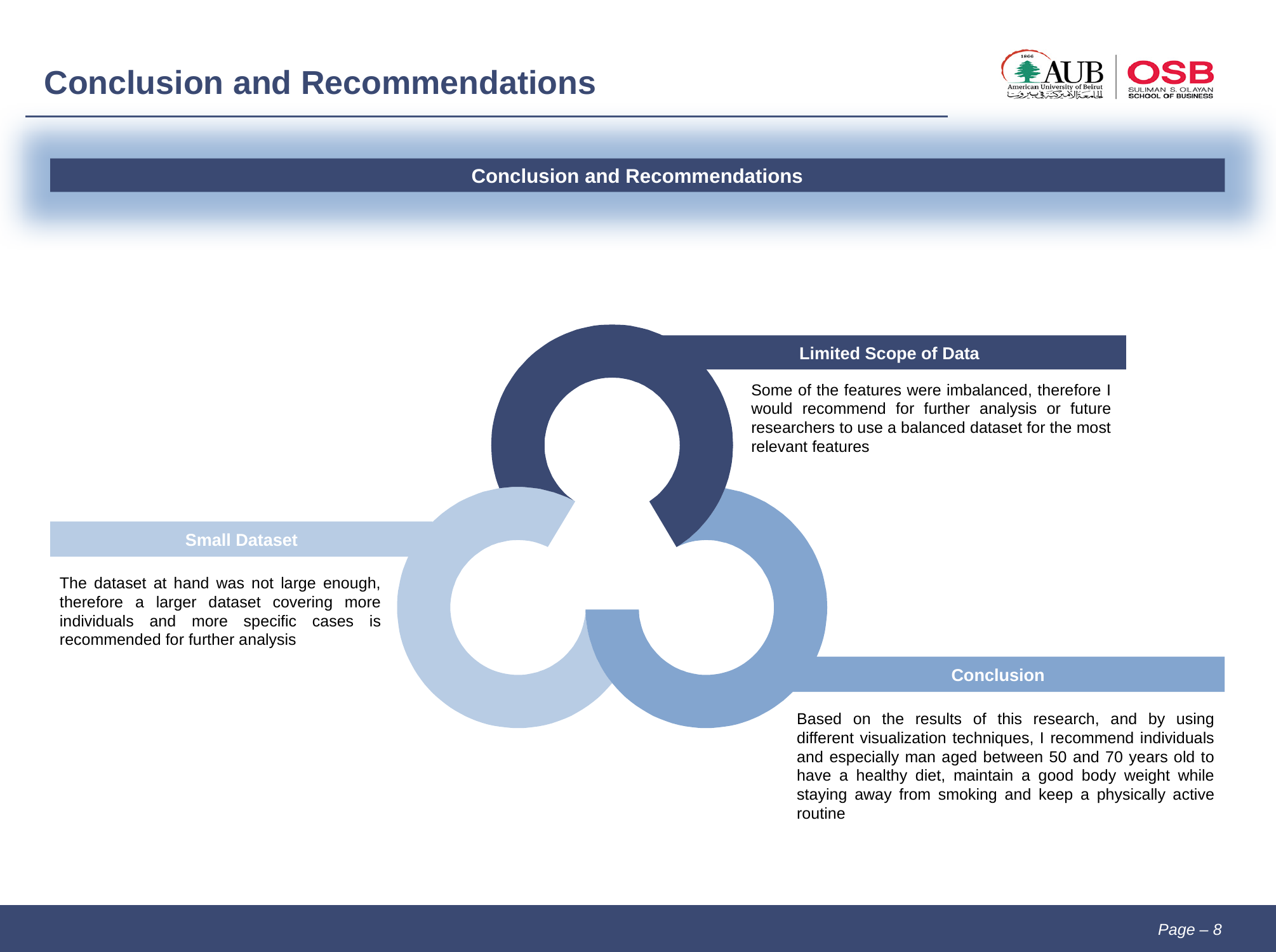

Conclusion and Recommendations
Conclusion and Recommendations

Limited Scope of Data

Some of the features were imbalanced, therefore I would recommend for further analysis or future researchers to use a balanced dataset for the most relevant features
Pricing
Criteria

Small Dataset

The dataset at hand was not large enough, therefore a larger dataset covering more individuals and more specific cases is recommended for further analysis
Conclusion
Based on the results of this research, and by using different visualization techniques, I recommend individuals and especially man aged between 50 and 70 years old to have a healthy diet, maintain a good body weight while staying away from smoking and keep a physically active routine